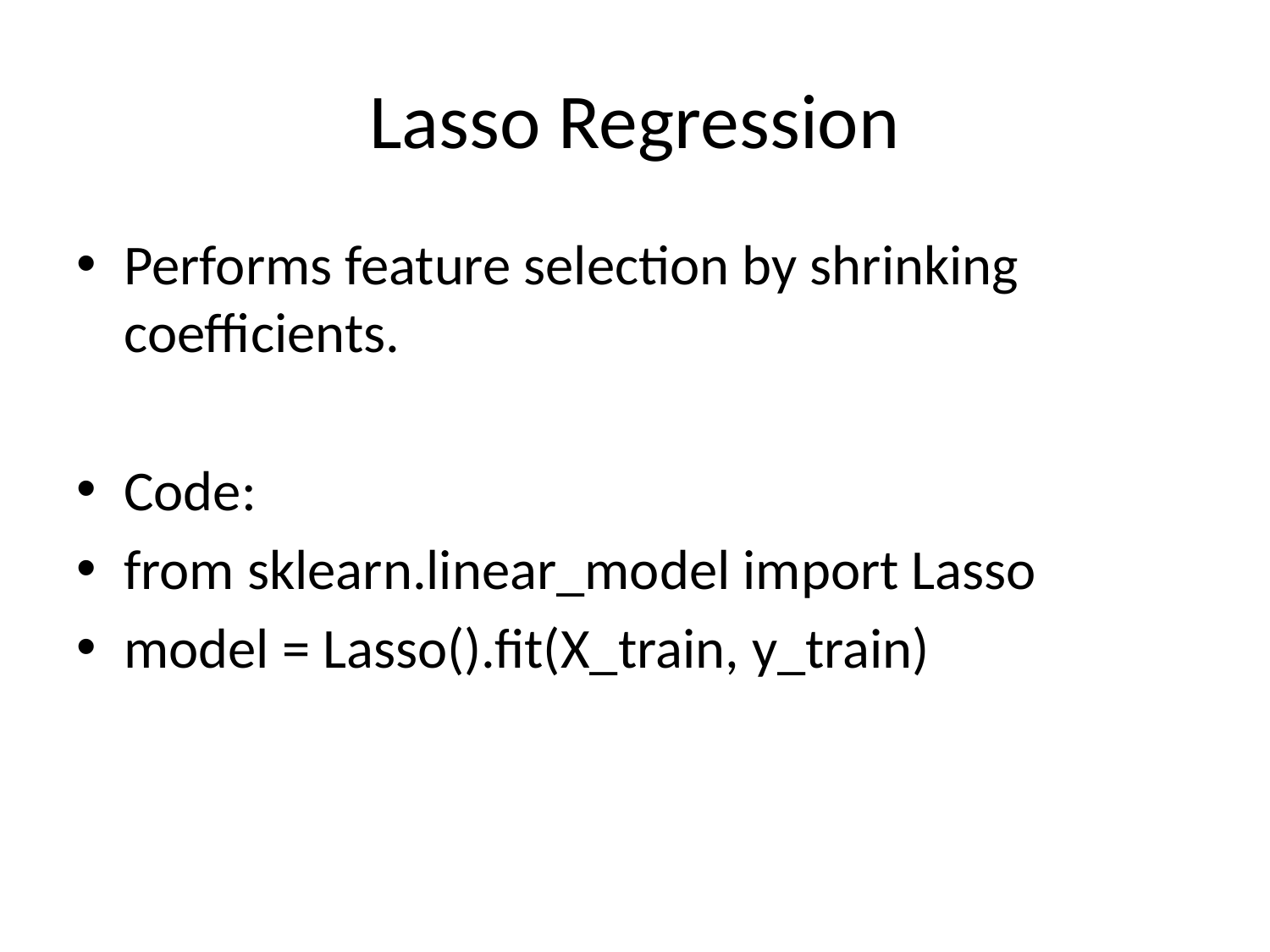

# Lasso Regression
Performs feature selection by shrinking coefficients.

Code:
from sklearn.linear_model import Lasso
model = Lasso().fit(X_train, y_train)